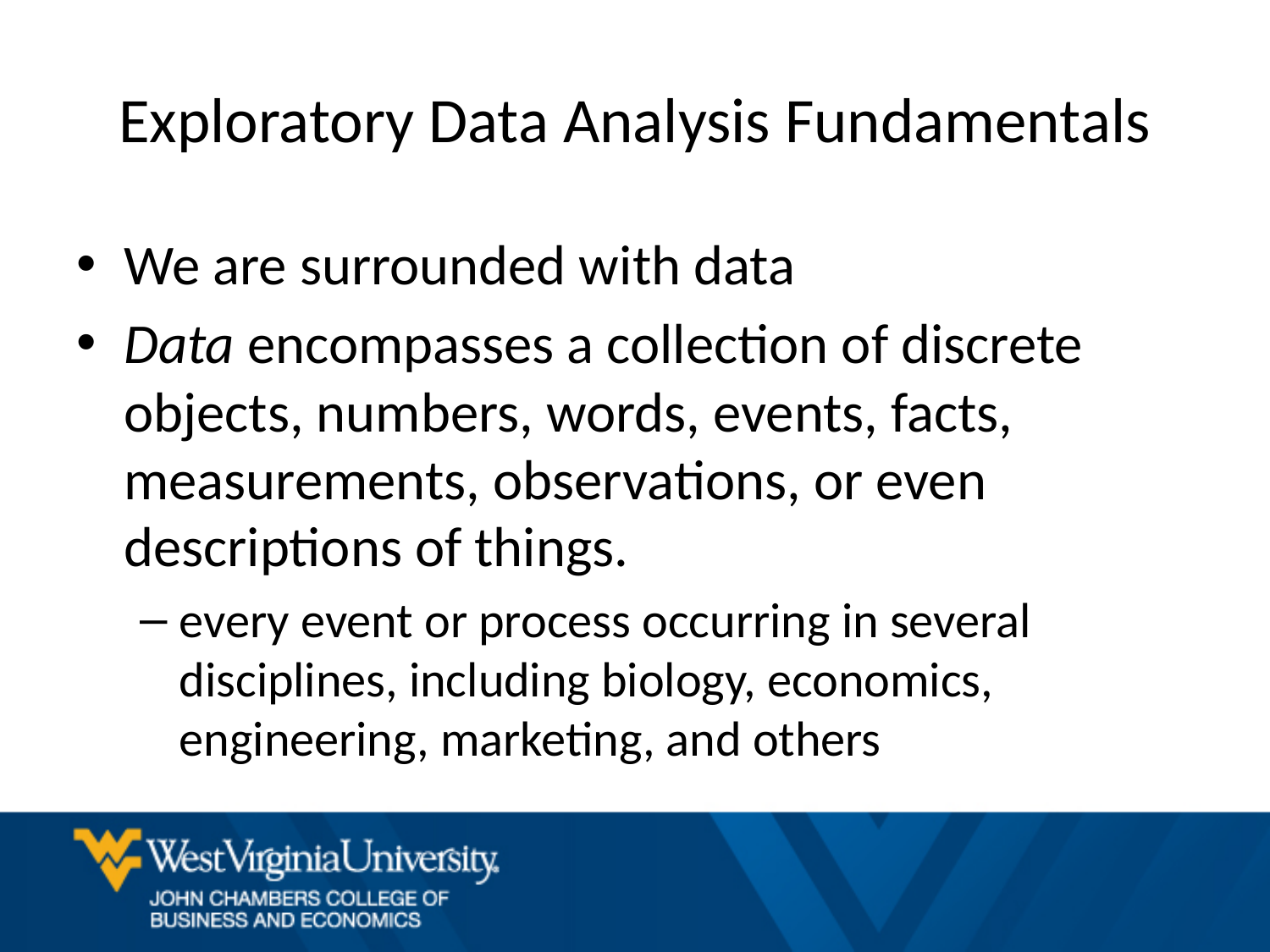

# Exploratory Data Analysis Fundamentals
We are surrounded with data
Data encompasses a collection of discrete objects, numbers, words, events, facts, measurements, observations, or even descriptions of things.
every event or process occurring in several disciplines, including biology, economics, engineering, marketing, and others